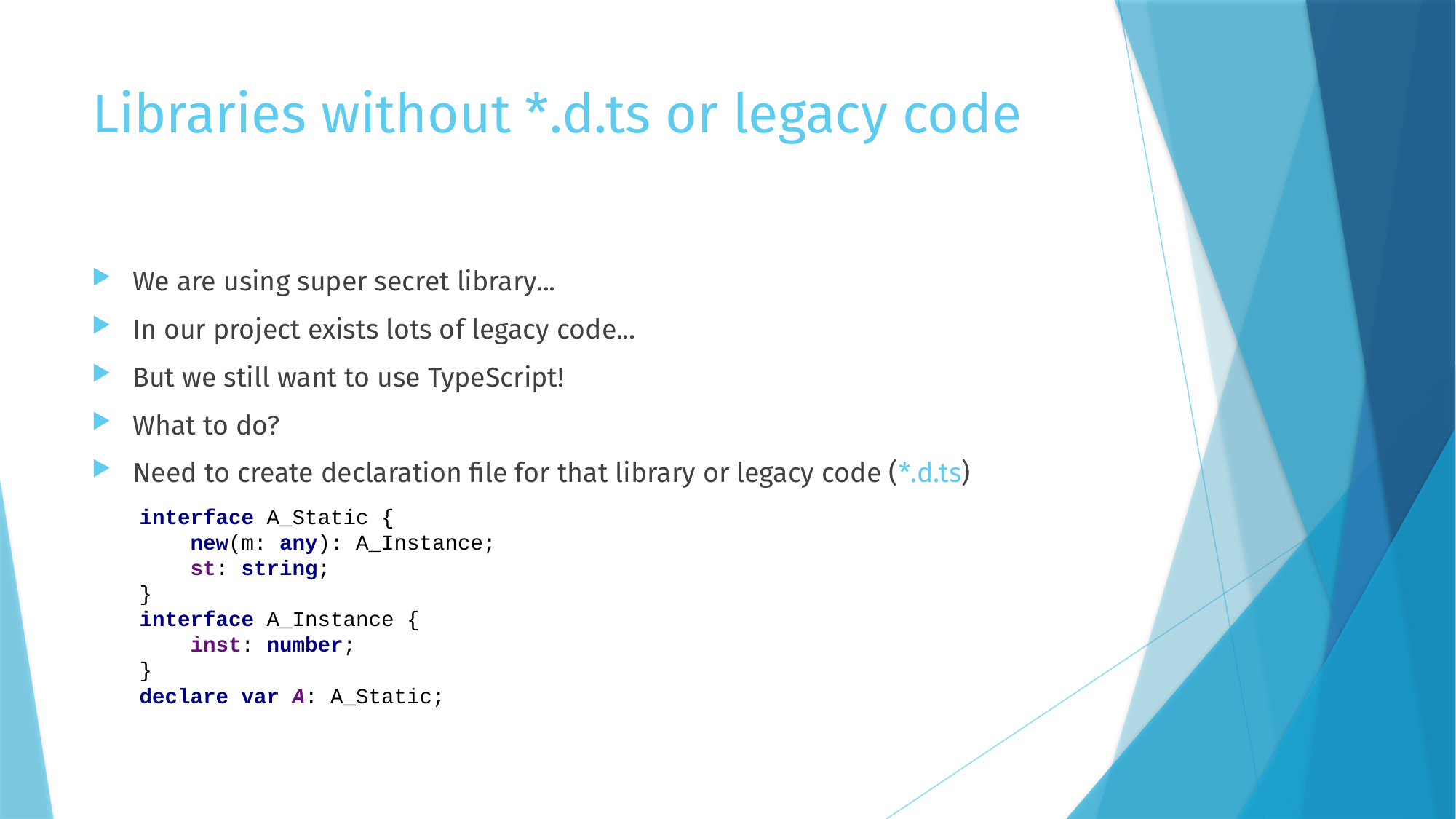

# Libraries without *.d.ts or legacy code
We are using super secret library...
In our project exists lots of legacy code...
But we still want to use TypeScript!
What to do?
Need to create declaration file for that library or legacy code (*.d.ts)
interface A_Static {
    new(m: any): A_Instance;
    st: string;
}
interface A_Instance {
    inst: number;
}
declare var A: A_Static;